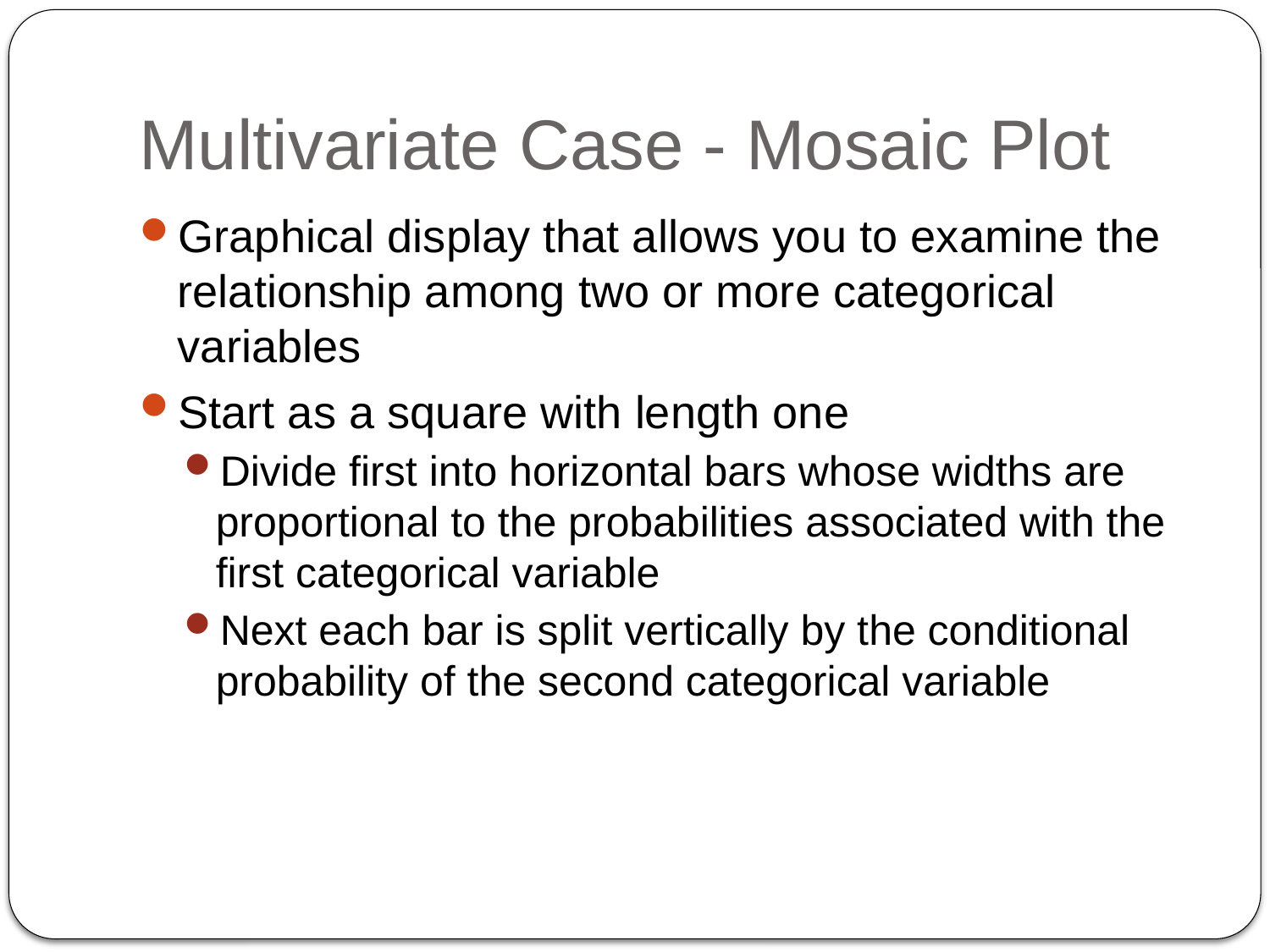

# Multivariate Case - Mosaic Plot
Graphical display that allows you to examine the relationship among two or more categorical variables
Start as a square with length one
Divide first into horizontal bars whose widths are proportional to the probabilities associated with the first categorical variable
Next each bar is split vertically by the conditional probability of the second categorical variable